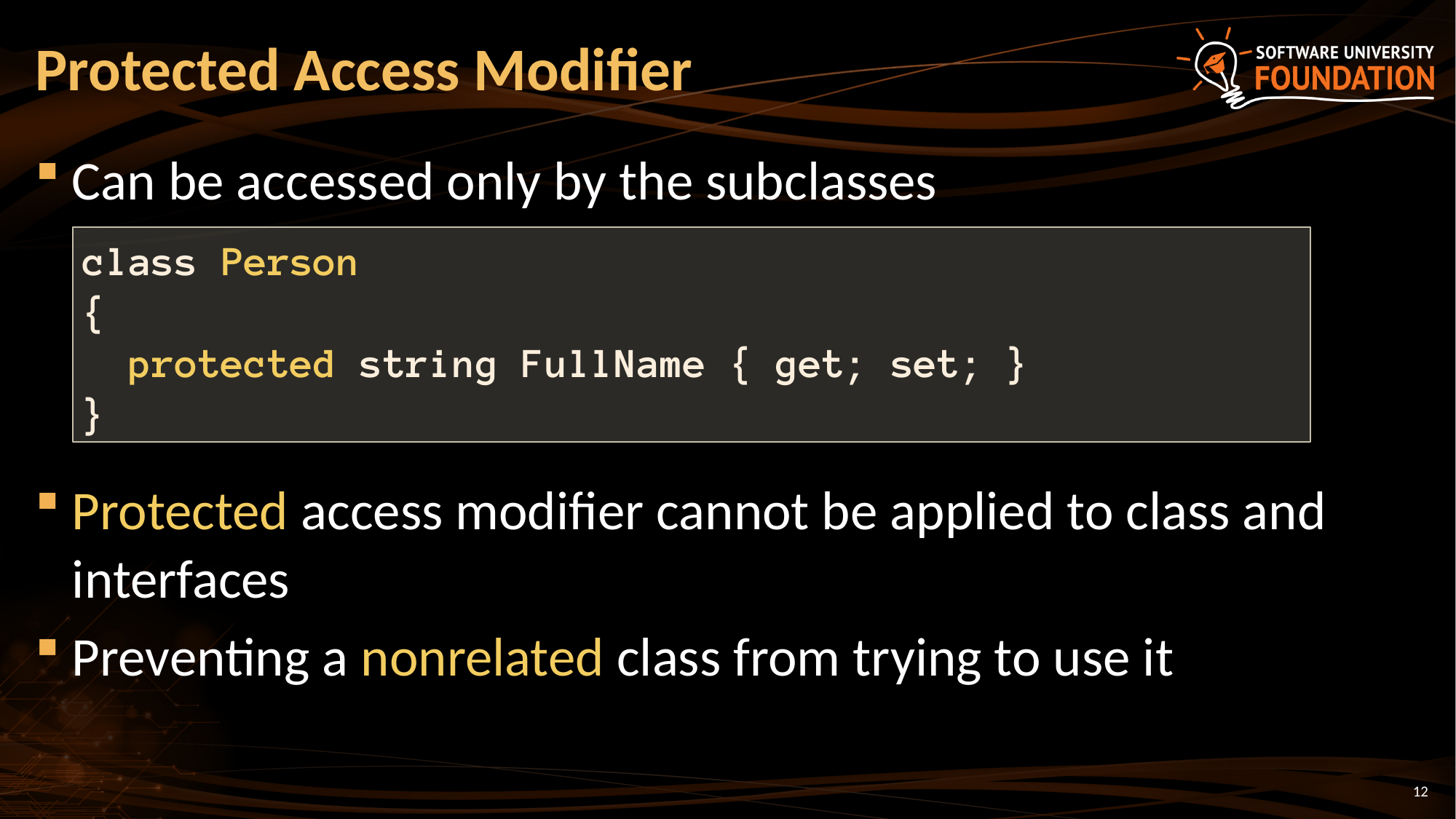

# Protected Access Modifier
Can be accessed only by the subclasses

Protected access modifier cannot be applied to class and interfaces
Preventing a nonrelated class from trying to use it
class Person
{
  protected string FullName { get; set; }
}
12